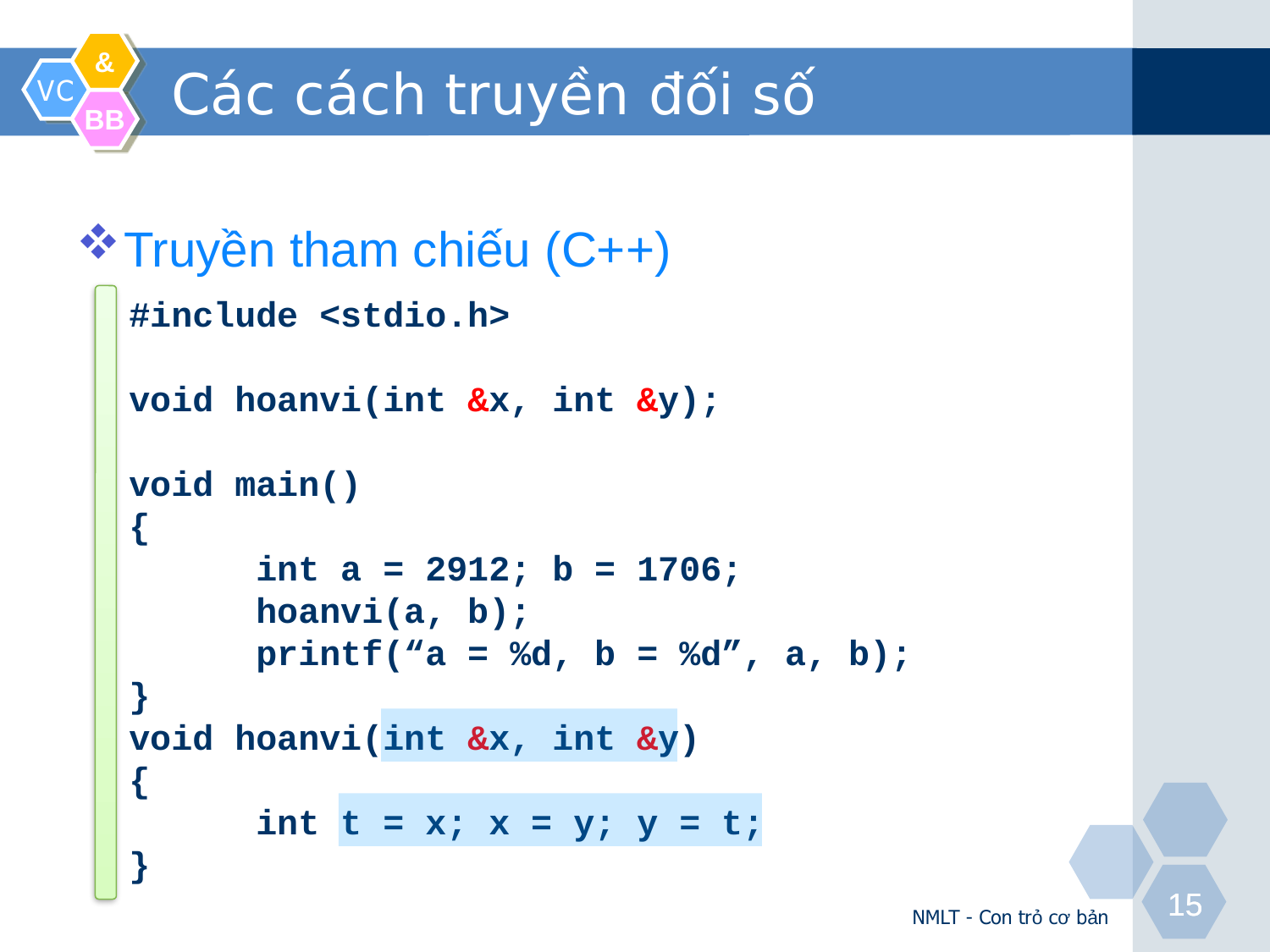

# Các cách truyền đối số
Truyền tham chiếu (C++)

#include <stdio.h>

void hoanvi(int &x, int &y);

void main()
{
	int a = 2912; b = 1706;
	hoanvi(a, b);
	printf(“a = %d, b = %d”, a, b);
}
void hoanvi(int &x, int &y)
{
	int t = x; x = y; y = t;
}

NMLT - Con trỏ cơ bản